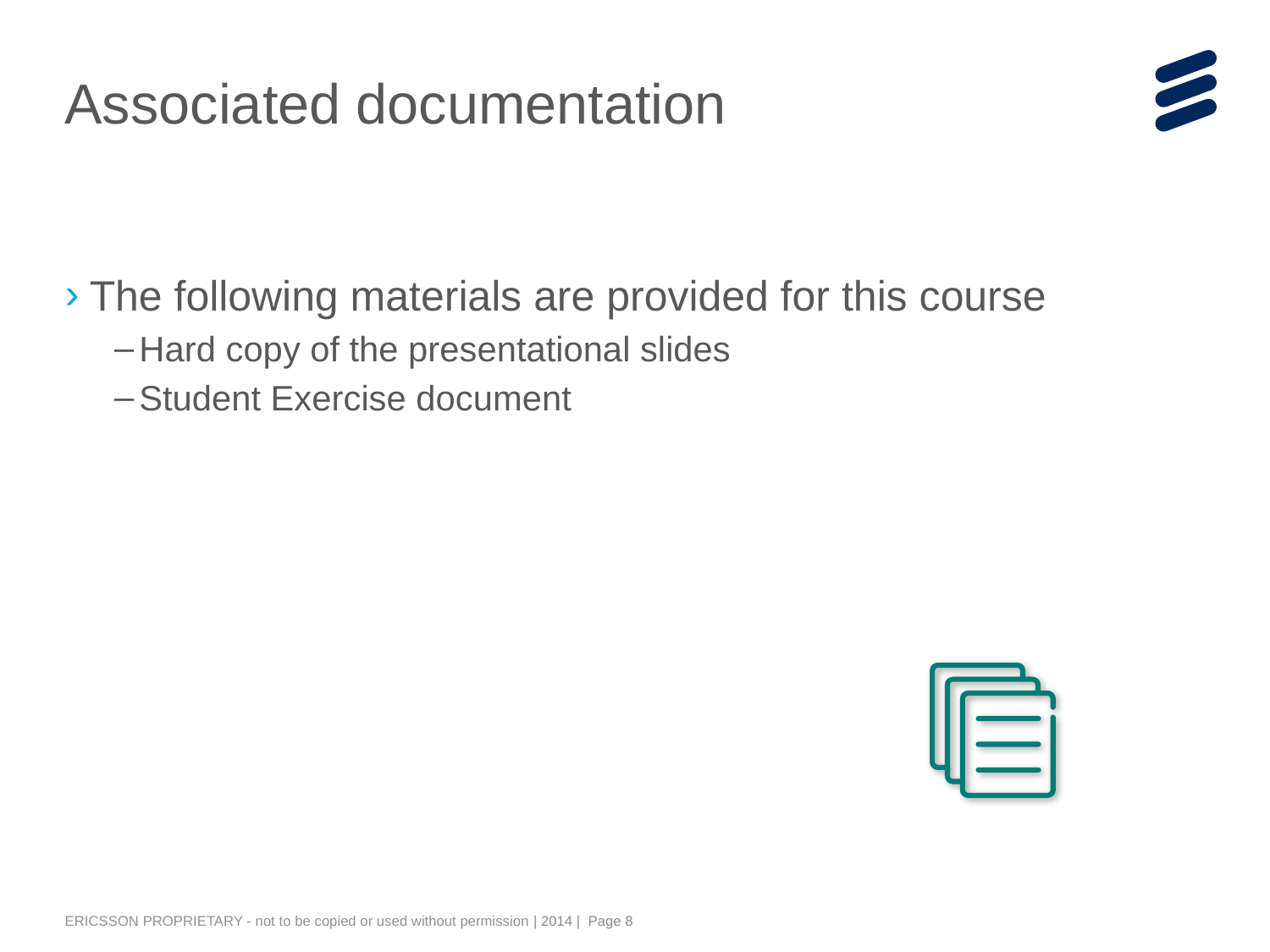

# Associated documentation

The following materials are provided for this course
Hard copy of the presentational slides
Student Exercise document